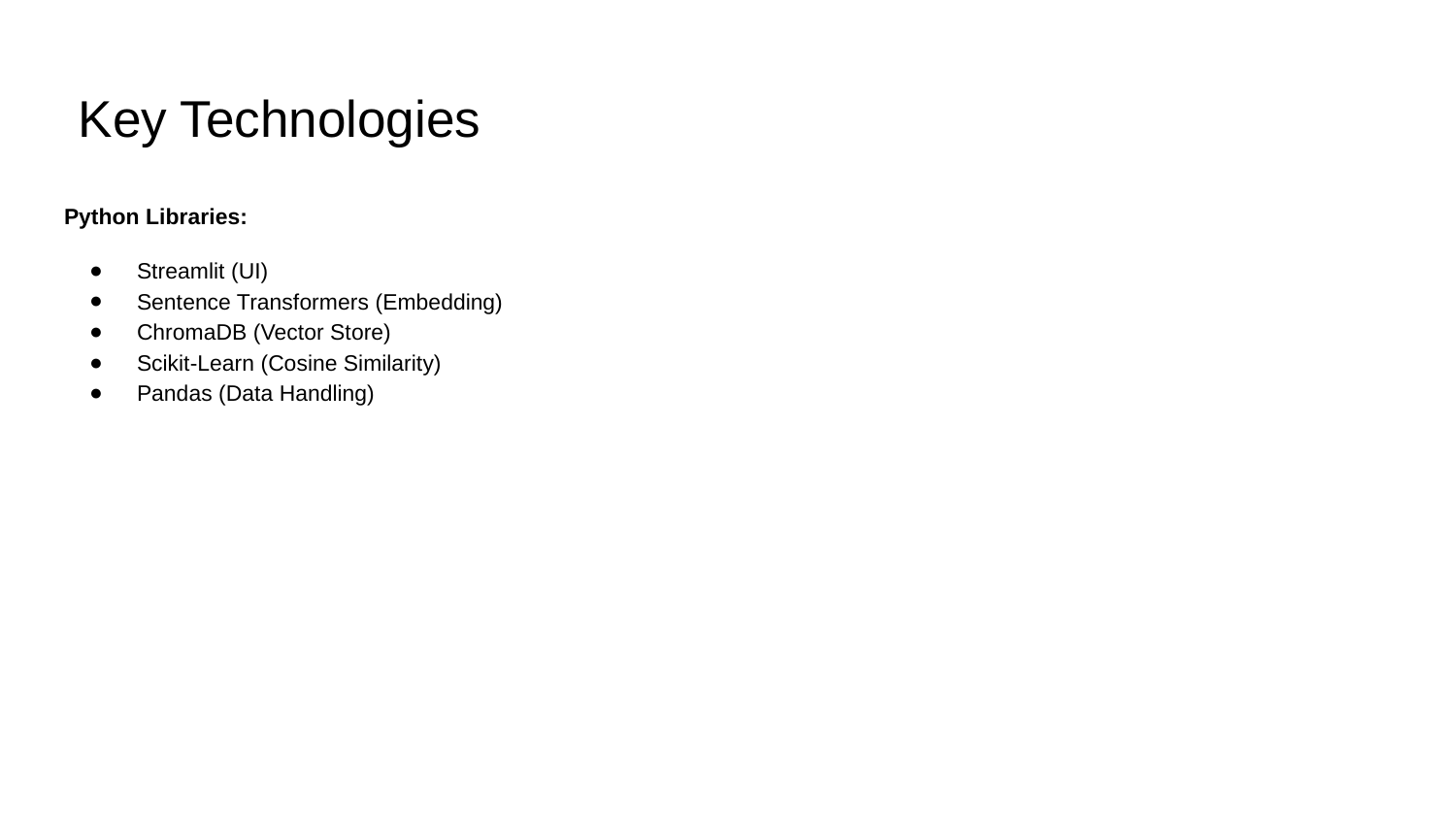

# Key Technologies
Python Libraries:
Streamlit (UI)
Sentence Transformers (Embedding)
ChromaDB (Vector Store)
Scikit-Learn (Cosine Similarity)
Pandas (Data Handling)